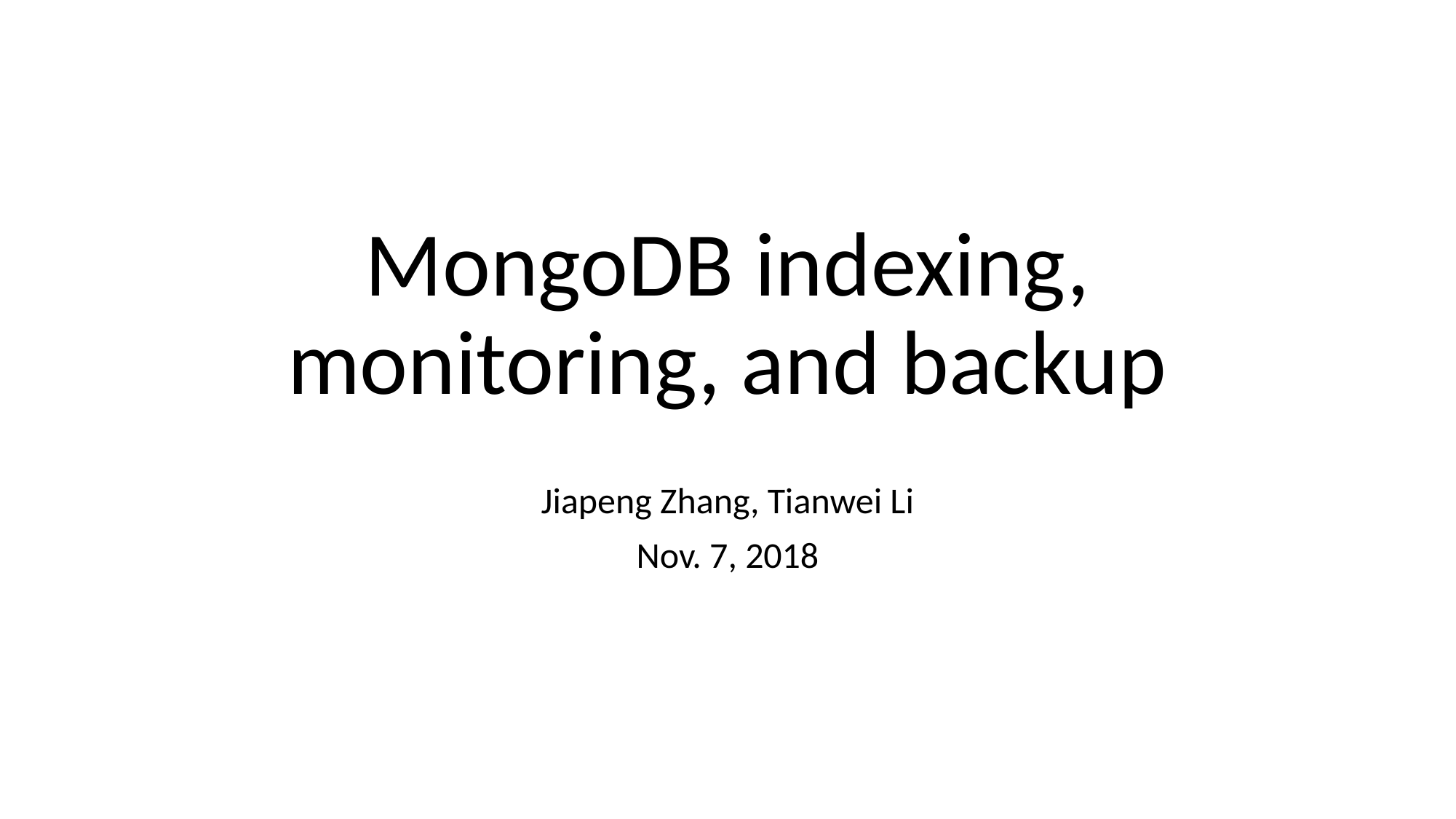

# MongoDB indexing, monitoring, and backup
Jiapeng Zhang, Tianwei Li
Nov. 7, 2018